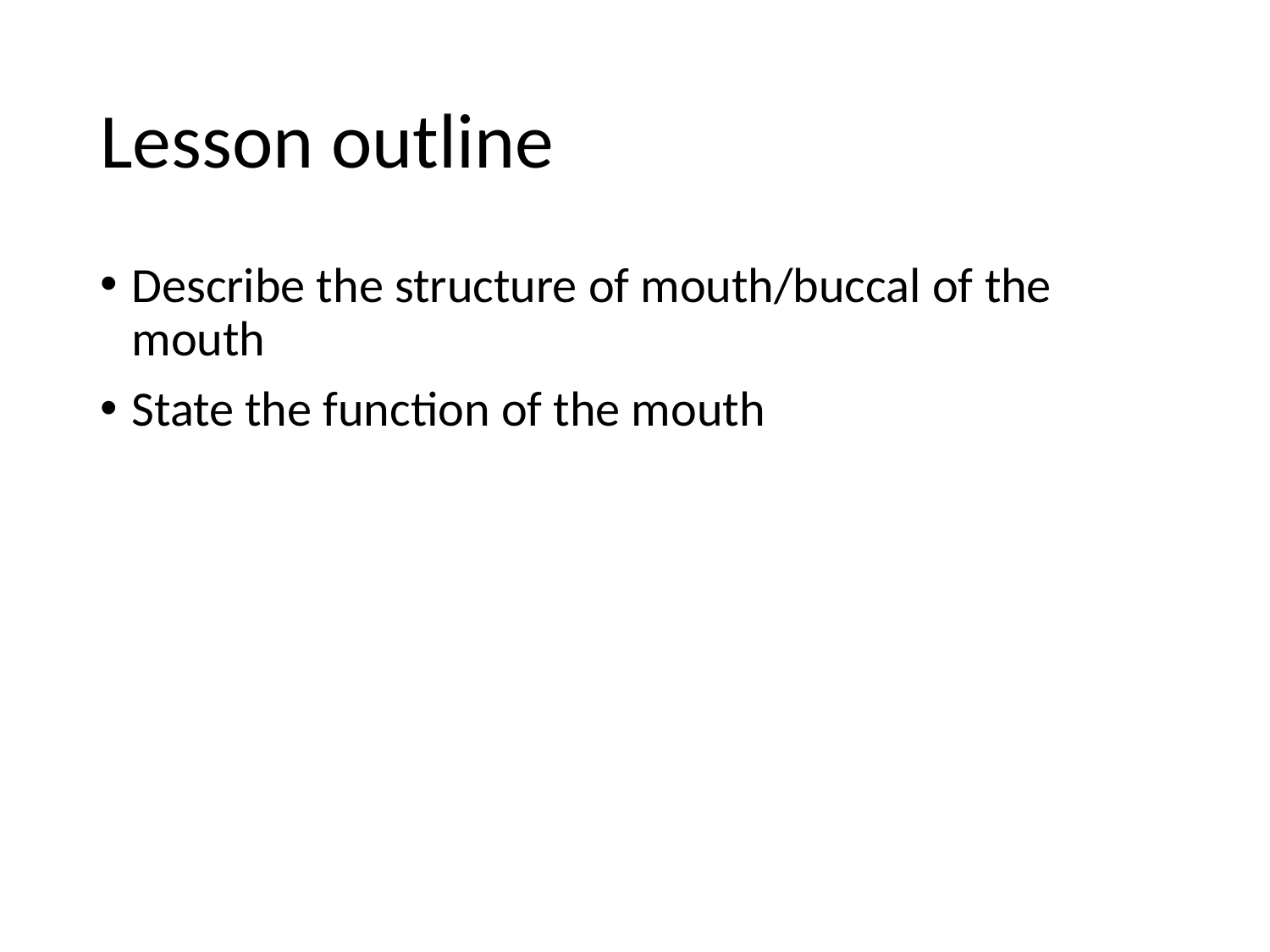

# Lesson outline
Describe the structure of mouth/buccal of the mouth
State the function of the mouth